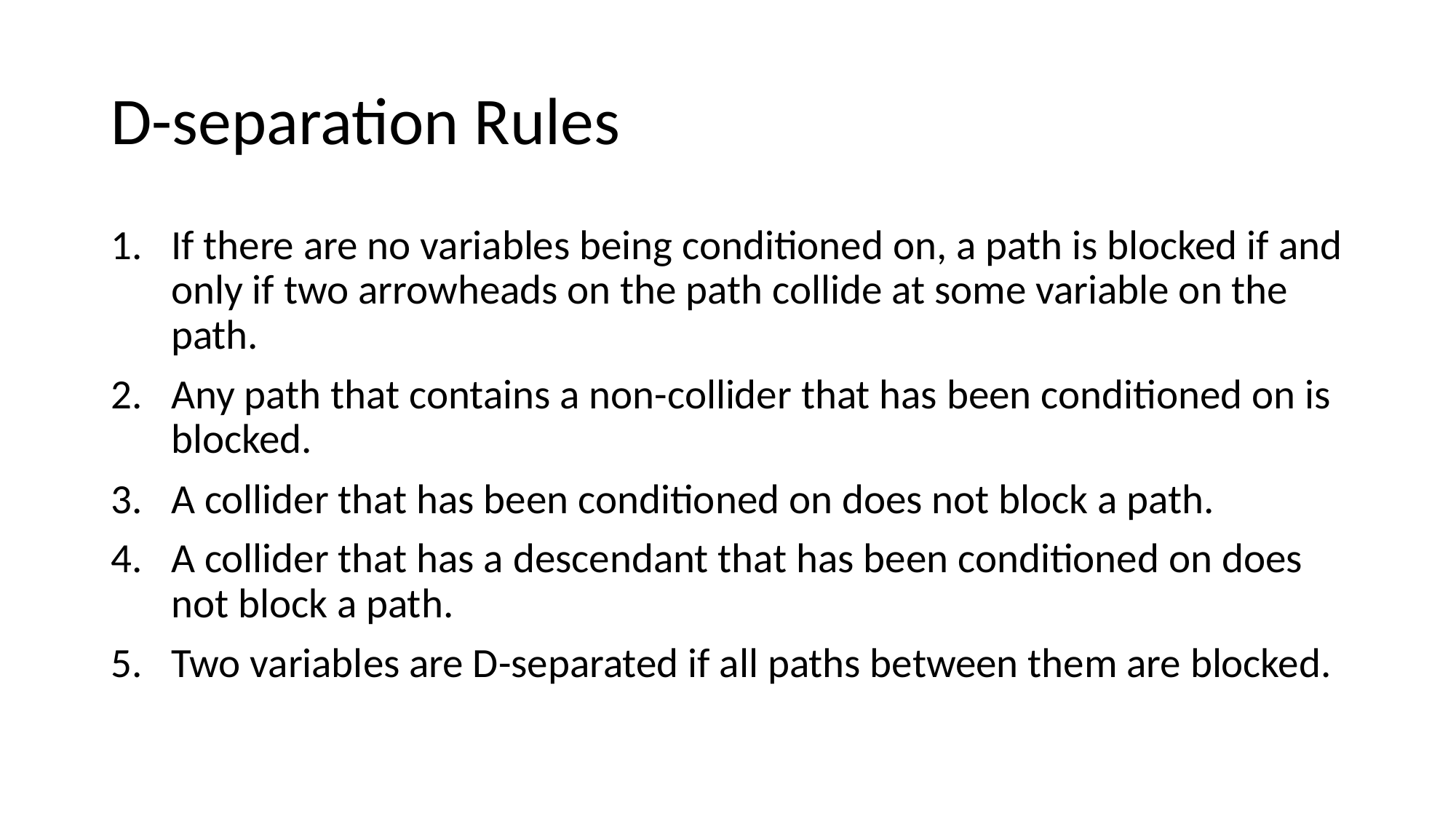

# D-separation Rules
If there are no variables being conditioned on, a path is blocked if and only if two arrowheads on the path collide at some variable on the path.
Any path that contains a non-collider that has been conditioned on is blocked.
A collider that has been conditioned on does not block a path.
A collider that has a descendant that has been conditioned on does not block a path.
Two variables are D-separated if all paths between them are blocked.